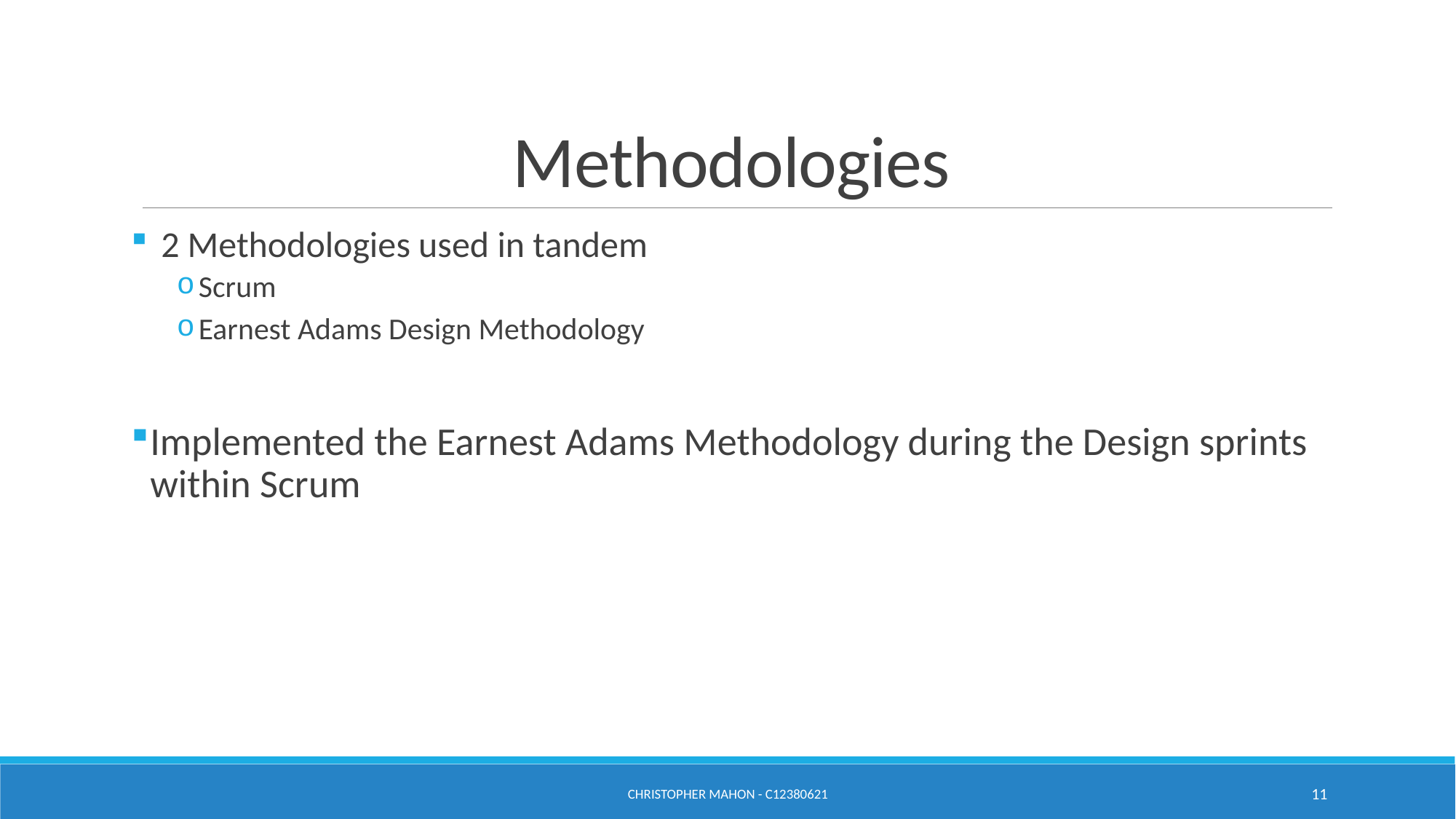

# Methodologies
2 Methodologies used in tandem
Scrum
Earnest Adams Design Methodology

Implemented the Earnest Adams Methodology during the Design sprints within Scrum
Christopher Mahon - C12380621
11